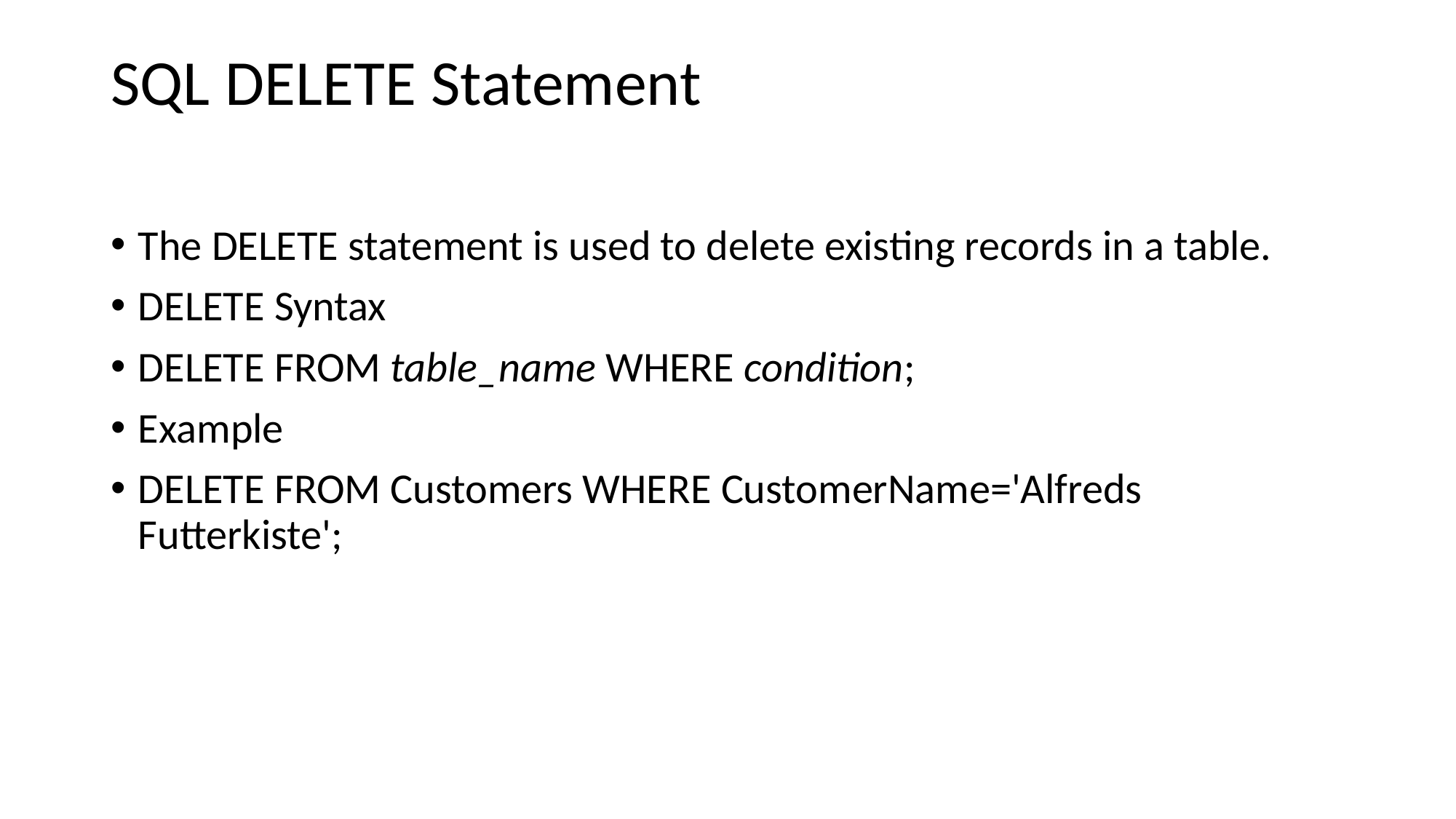

# SQL DELETE Statement
The DELETE statement is used to delete existing records in a table.
DELETE Syntax
DELETE FROM table_name WHERE condition;
Example
DELETE FROM Customers WHERE CustomerName='Alfreds Futterkiste';